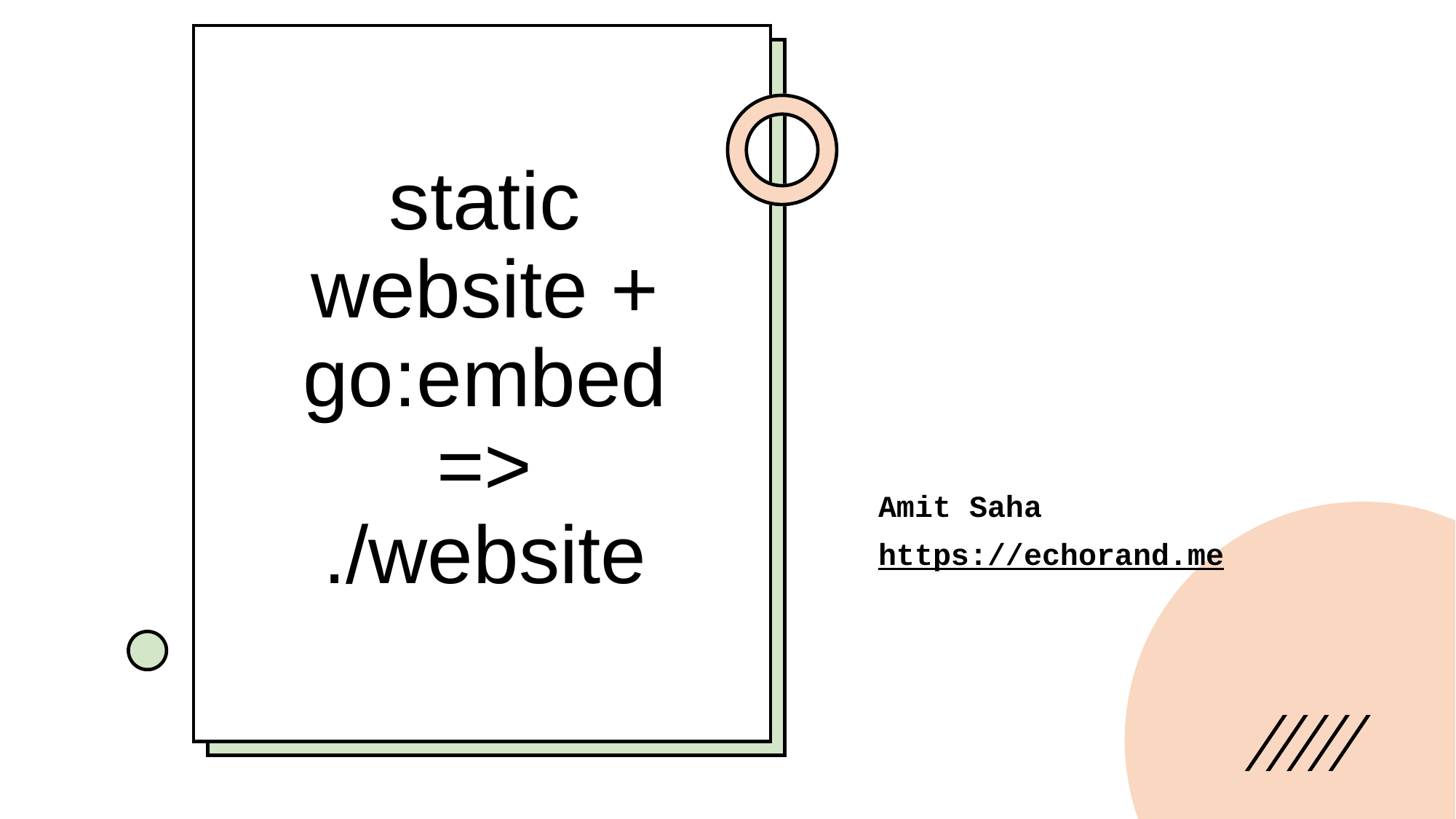

# static website + go:embed => ./website

Amit Saha
https://echorand.me